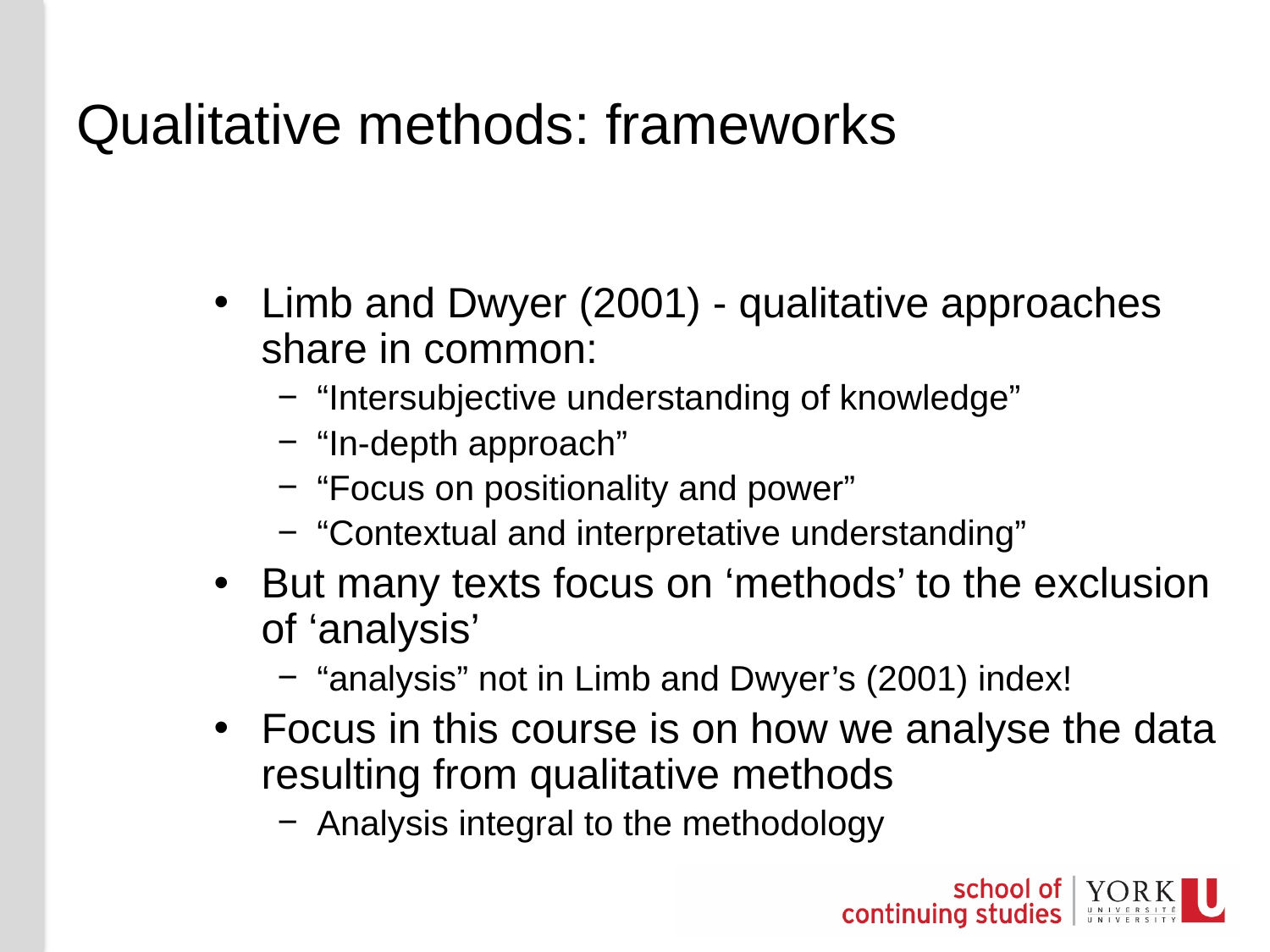

# Qualitative methods: frameworks
Limb and Dwyer (2001) - qualitative approaches share in common:
“Intersubjective understanding of knowledge”
“In-depth approach”
“Focus on positionality and power”
“Contextual and interpretative understanding”
But many texts focus on ‘methods’ to the exclusion of ‘analysis’
“analysis” not in Limb and Dwyer’s (2001) index!
Focus in this course is on how we analyse the data resulting from qualitative methods
Analysis integral to the methodology